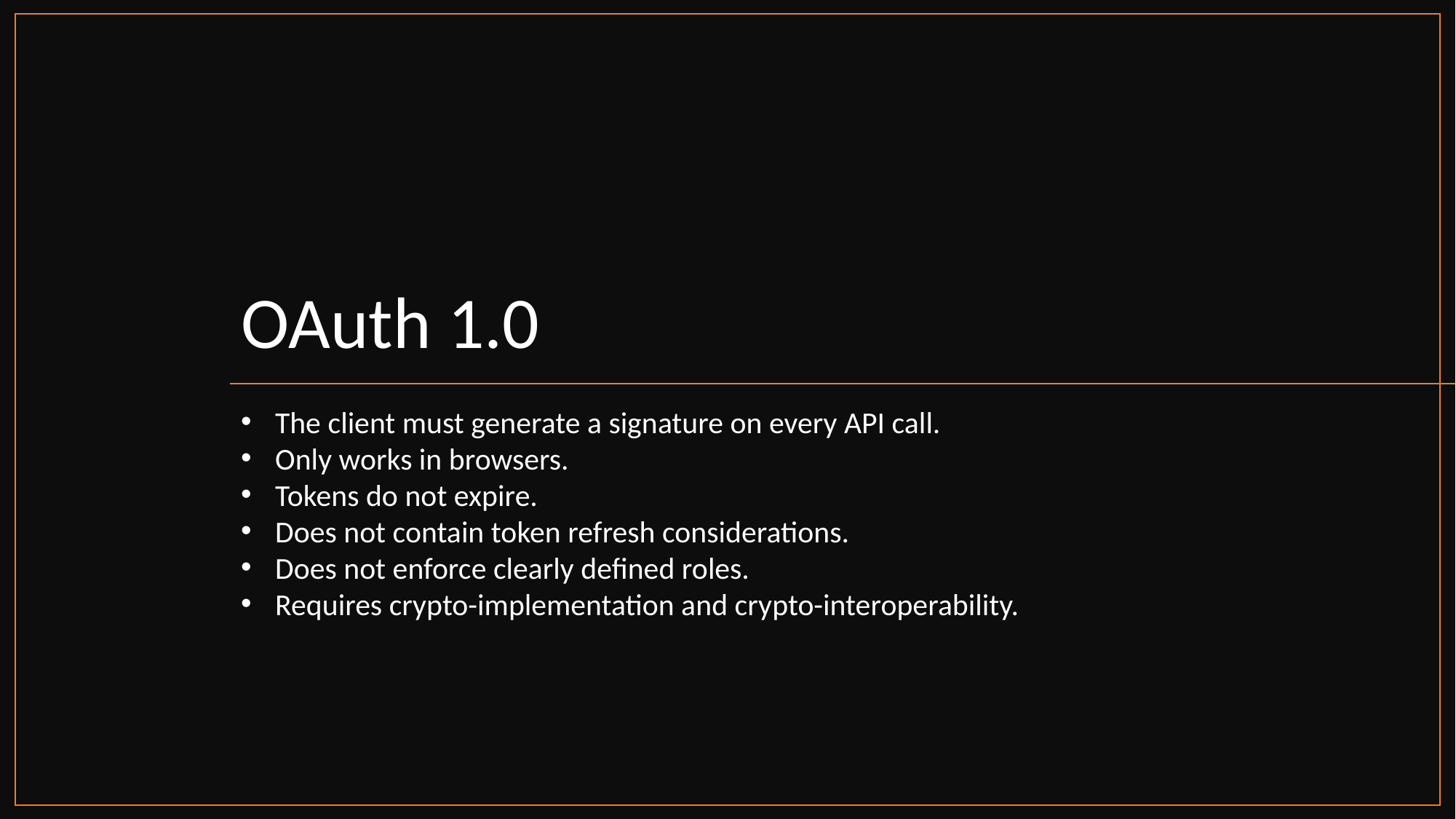

# OAuth 1.0
The client must generate a signature on every API call.
Only works in browsers.
Tokens do not expire.
Does not contain token refresh considerations.
Does not enforce clearly defined roles.
Requires crypto-implementation and crypto-interoperability.